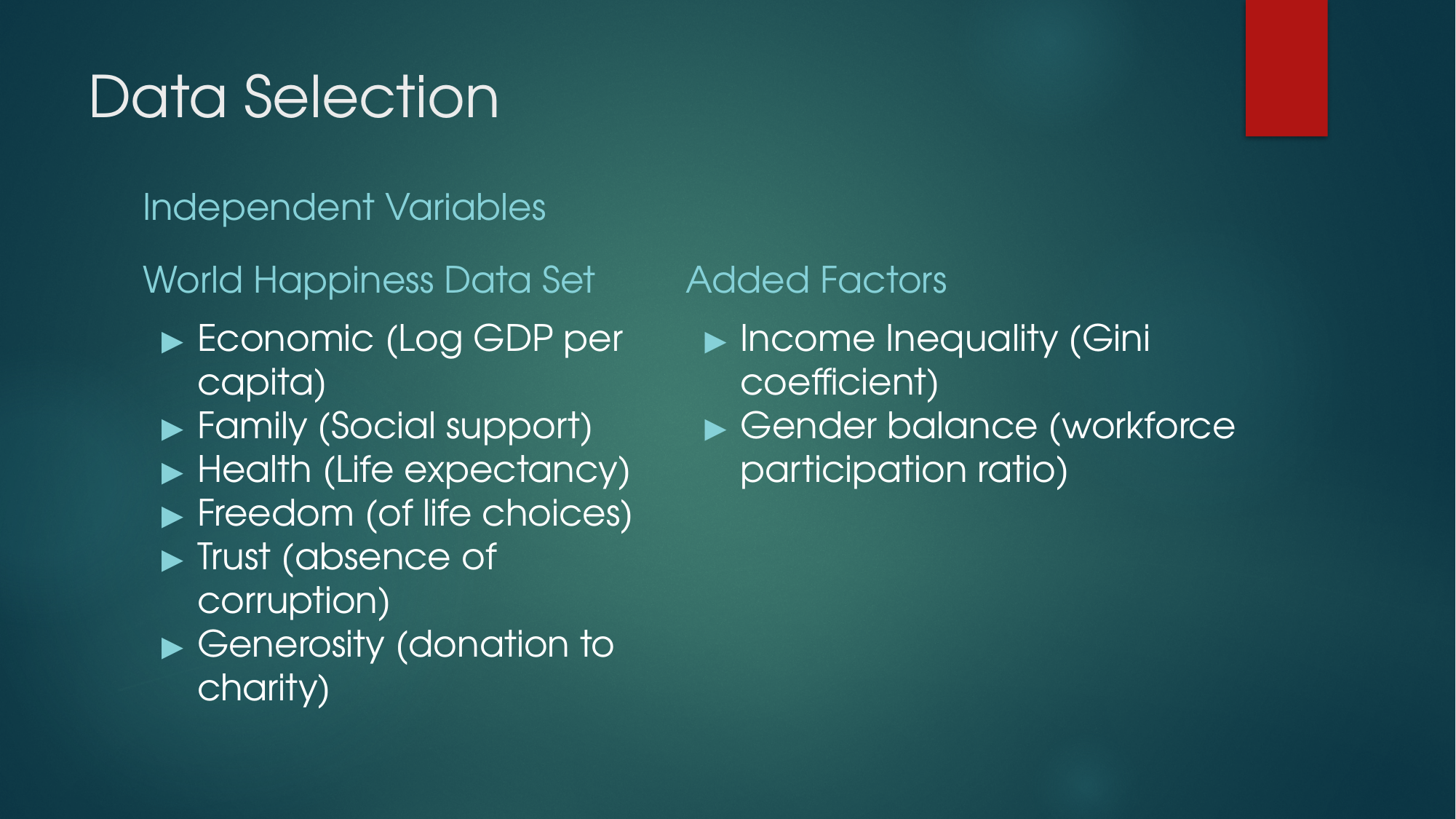

# Data Selection

Independent Variables
World Happiness Data Set
Added Factors
Economic (Log GDP per capita)
Family (Social support)
Health (Life expectancy)
Freedom (of life choices)
Trust (absence of corruption)
Generosity (donation to charity)
Income Inequality (Gini coefficient)
Gender balance (workforce participation ratio)